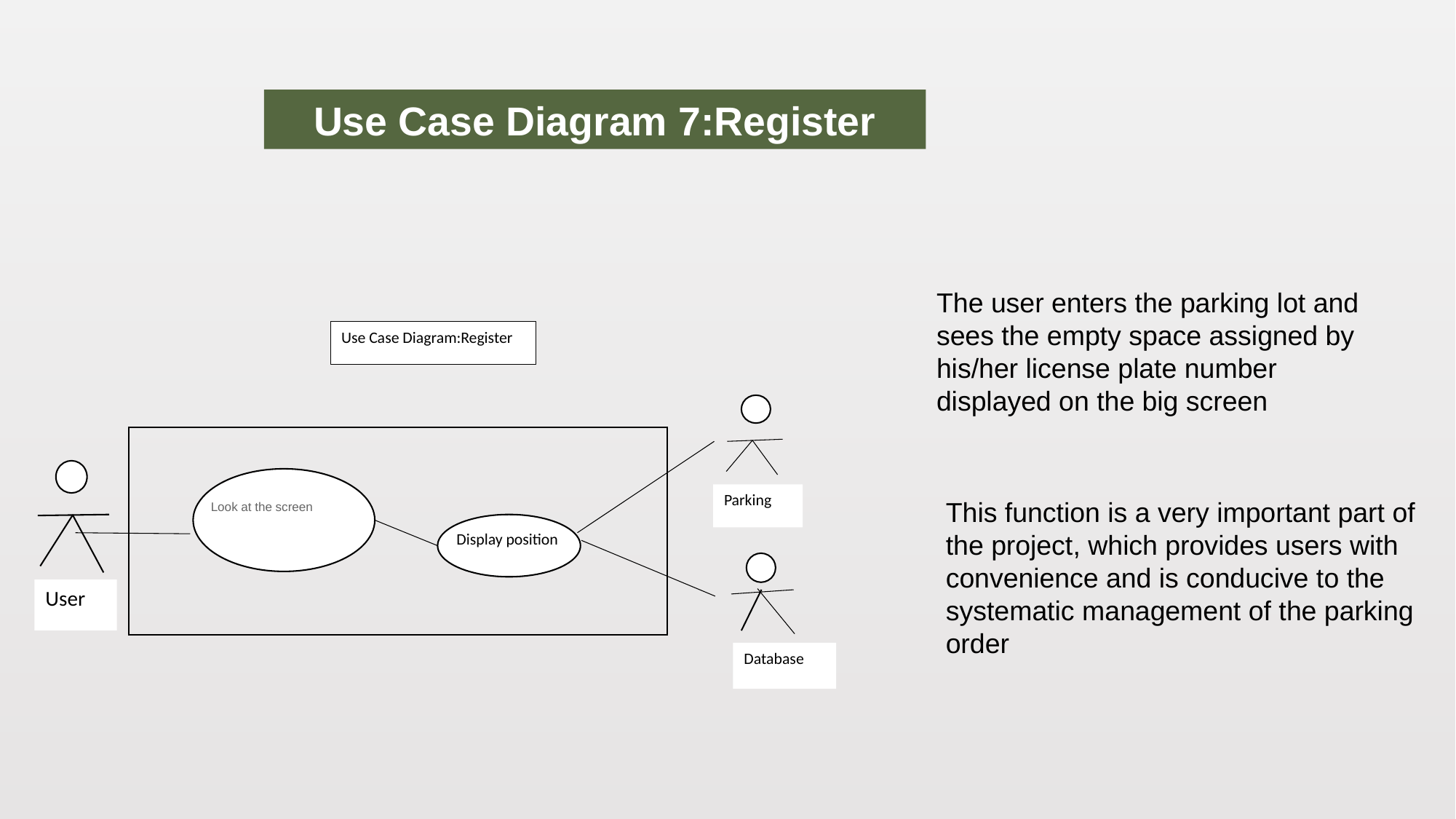

Use Case Diagram 7:Register
The user enters the parking lot and sees the empty space assigned by his/her license plate number displayed on the big screen
Use Case Diagram:Register

Look at the screen

Display position

User
Database
Parking
This function is a very important part of the project, which provides users with convenience and is conducive to the systematic management of the parking order